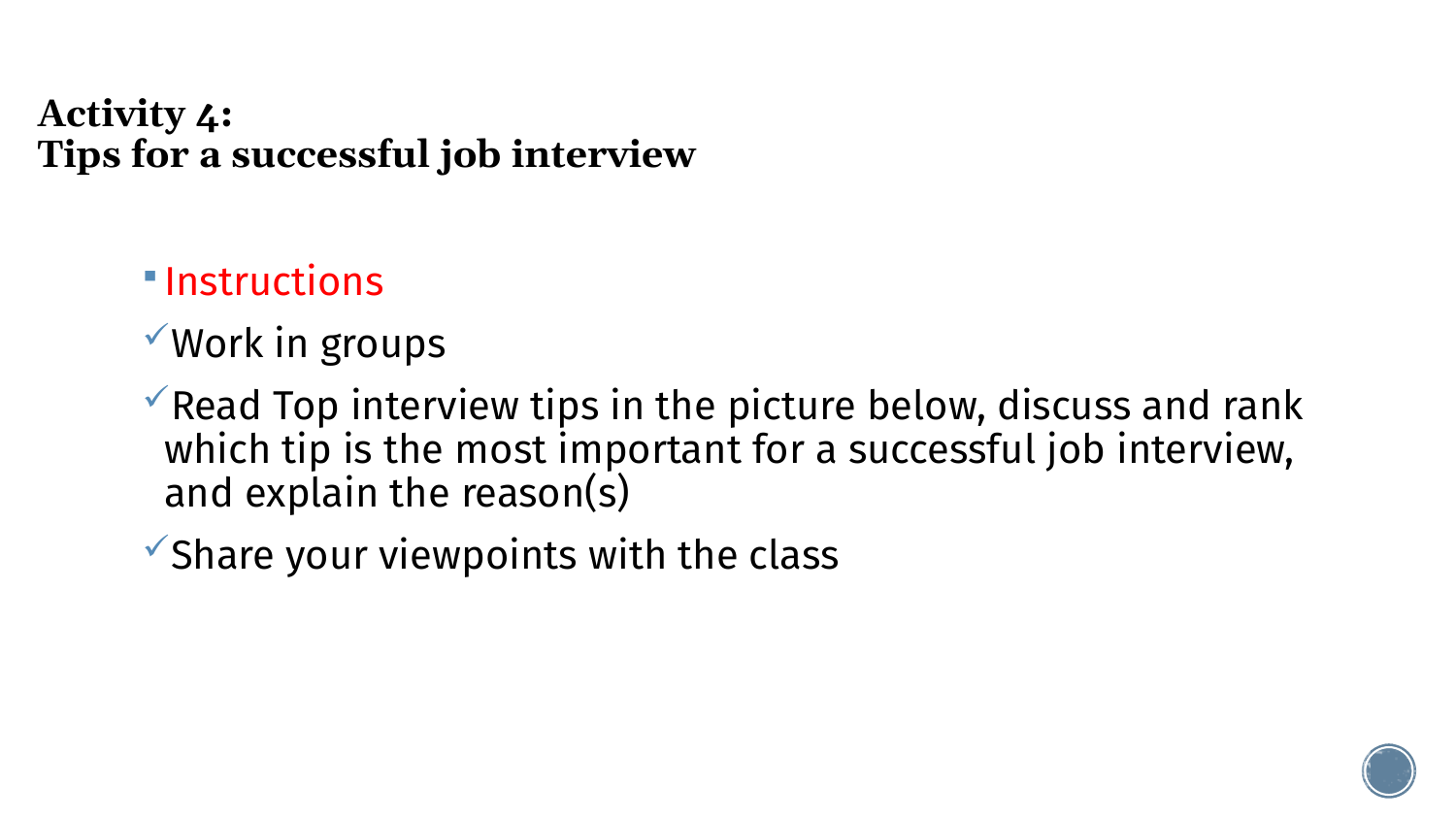

# Activity 4: Tips for a successful job interview
Instructions
Work in groups
Read Top interview tips in the picture below, discuss and rank which tip is the most important for a successful job interview, and explain the reason(s)
Share your viewpoints with the class